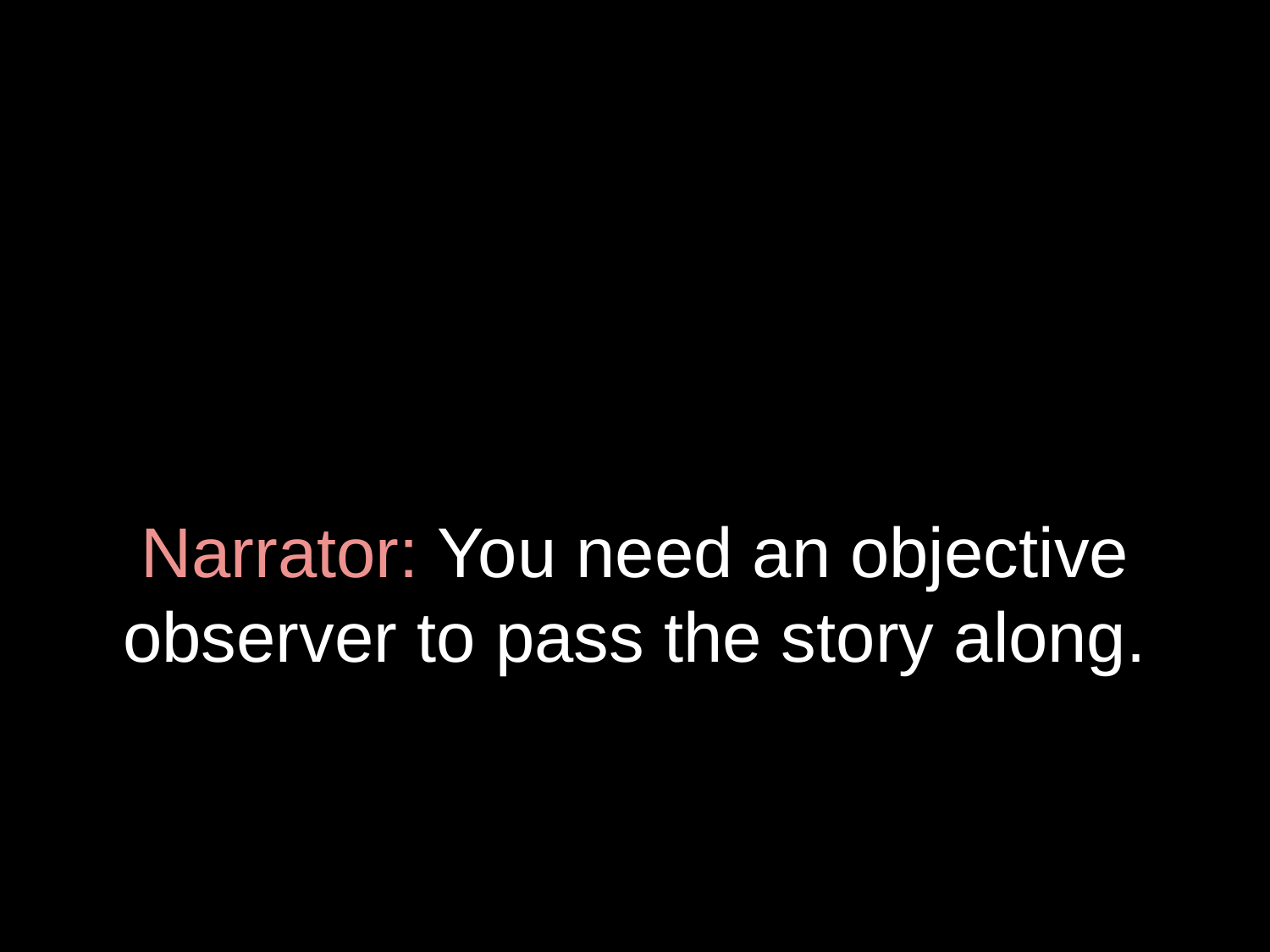

# Narrator: You need an objective observer to pass the story along.